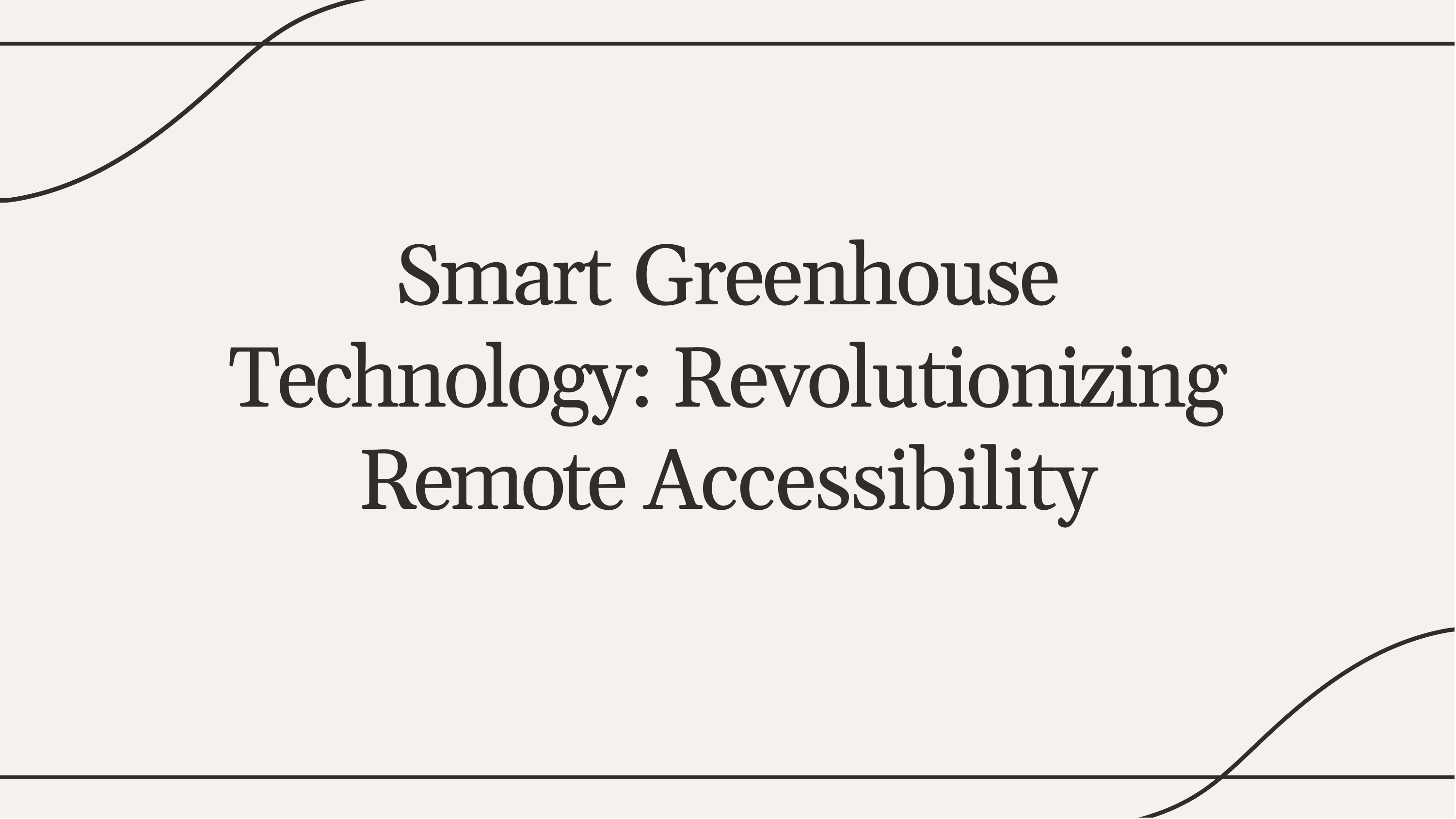

# Smart Greenhouse Technology: Revolutionizing Remote Accessibility